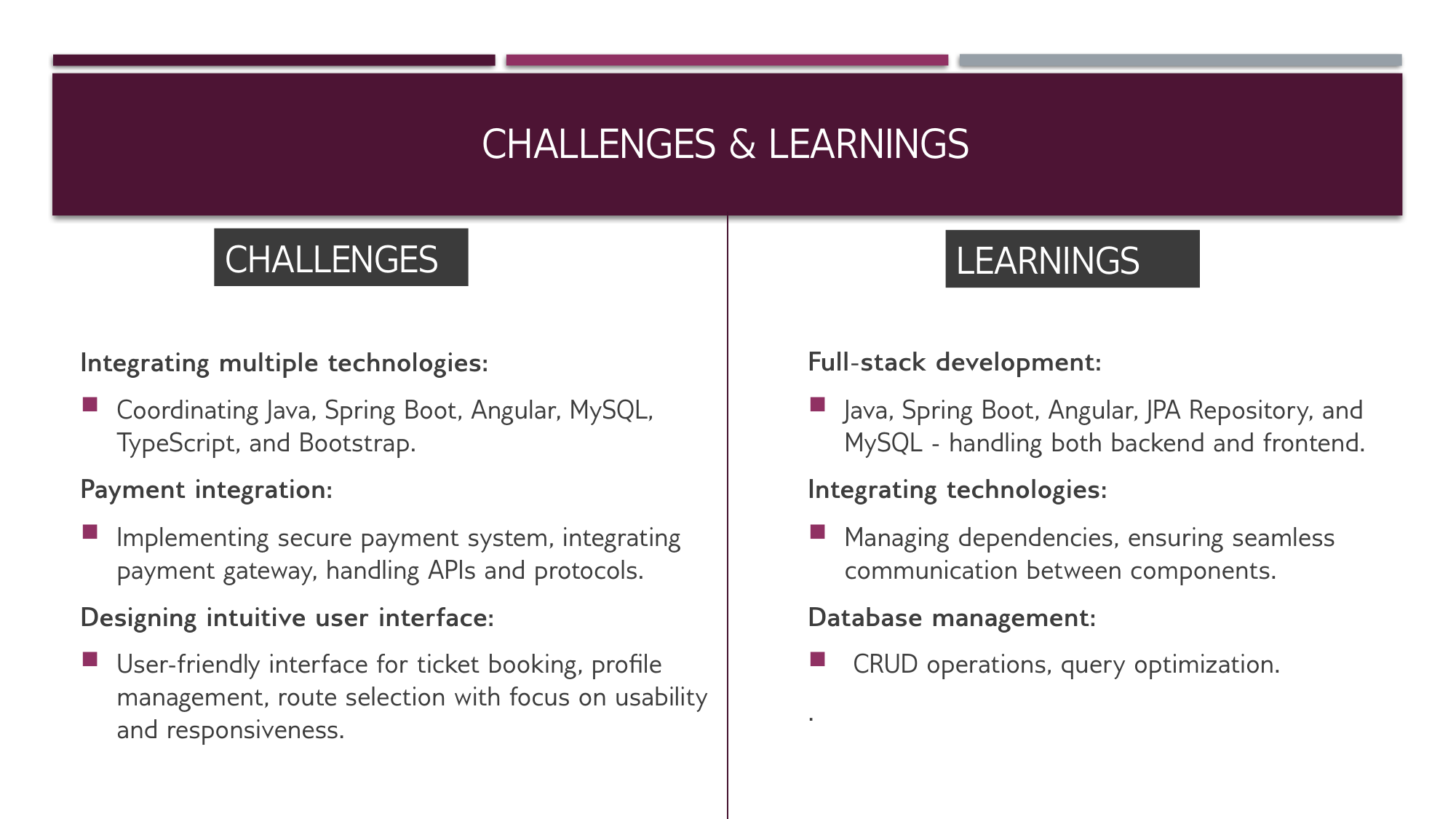

# Challenges & Learnings
Challenges
Learnings
Integrating multiple technologies:
Coordinating Java, Spring Boot, Angular, MySQL, TypeScript, and Bootstrap.
Payment integration:
Implementing secure payment system, integrating payment gateway, handling APIs and protocols.
Designing intuitive user interface:
User-friendly interface for ticket booking, profile management, route selection with focus on usability and responsiveness.

Full-stack development:
Java, Spring Boot, Angular, JPA Repository, and MySQL - handling both backend and frontend.
Integrating technologies:
Managing dependencies, ensuring seamless communication between components.
Database management:
 CRUD operations, query optimization.
.